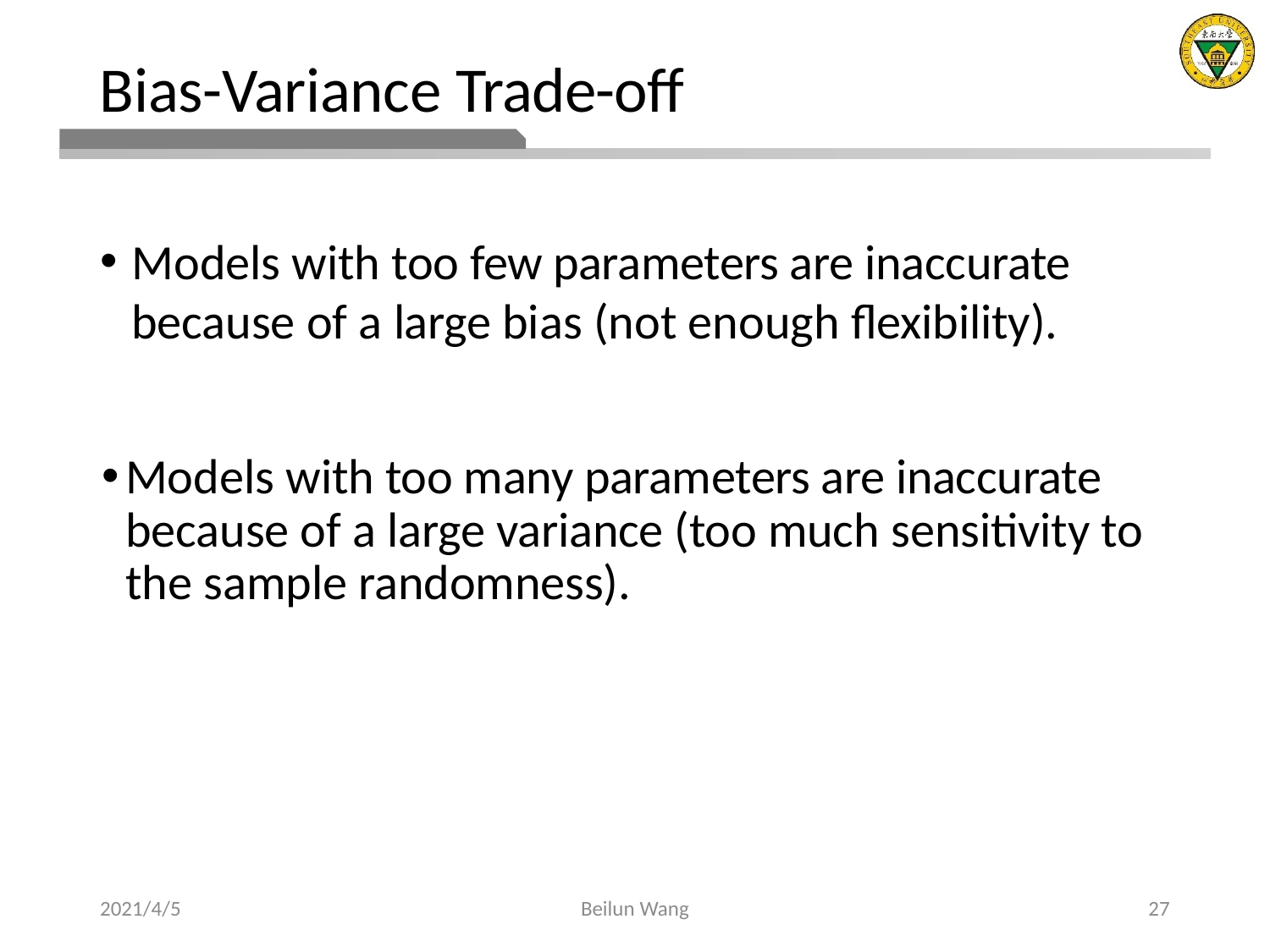

# Bias-Variance Trade-off
Models with too few parameters are inaccurate because of a large bias (not enough flexibility).

Models with too many parameters are inaccurate because of a large variance (too much sensitivity to the sample randomness).

2021/4/5
Beilun Wang
27